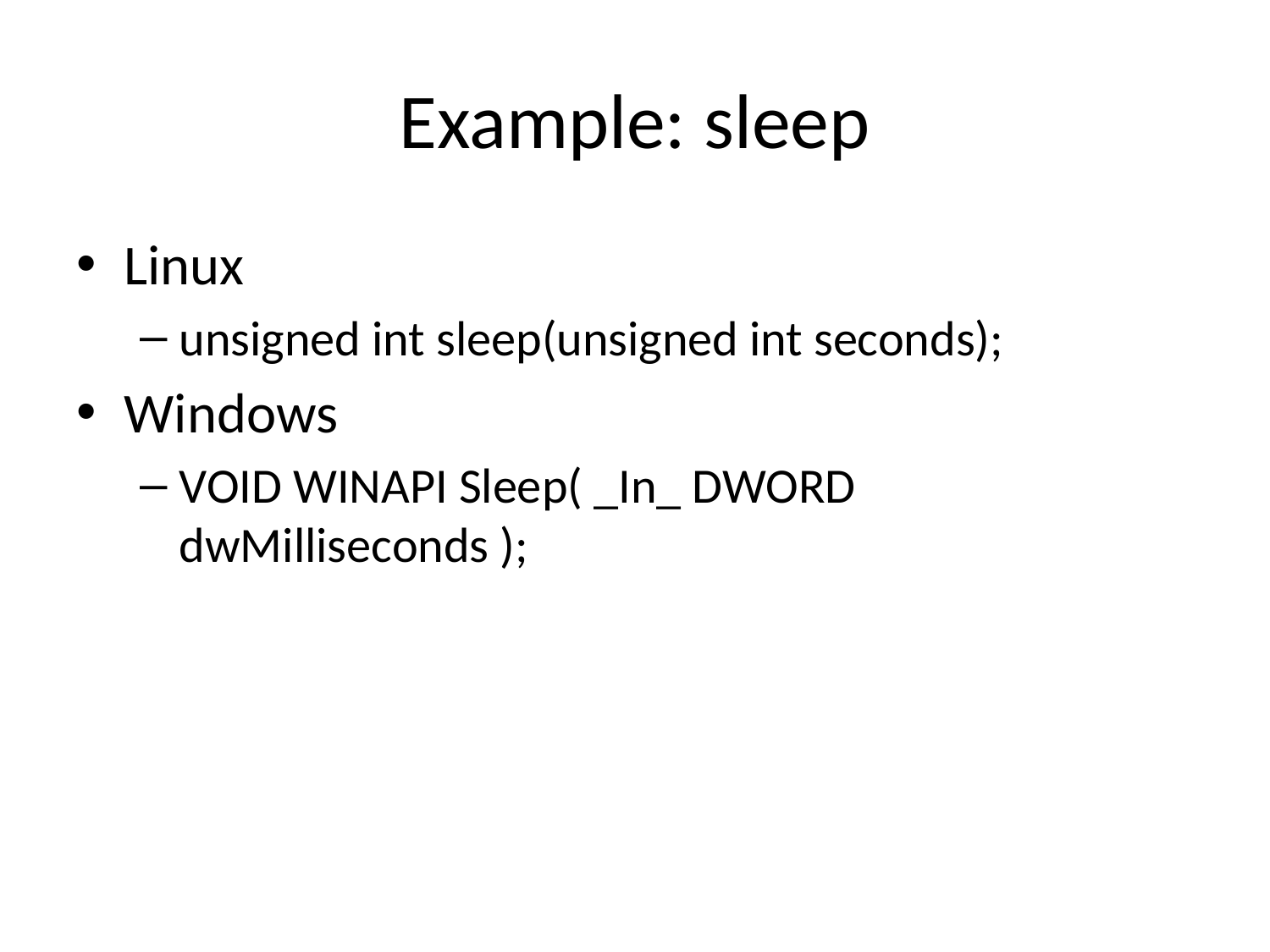

# Example: sleep
Linux
unsigned int sleep(unsigned int seconds);
Windows
VOID WINAPI Sleep( _In_ DWORD dwMilliseconds );